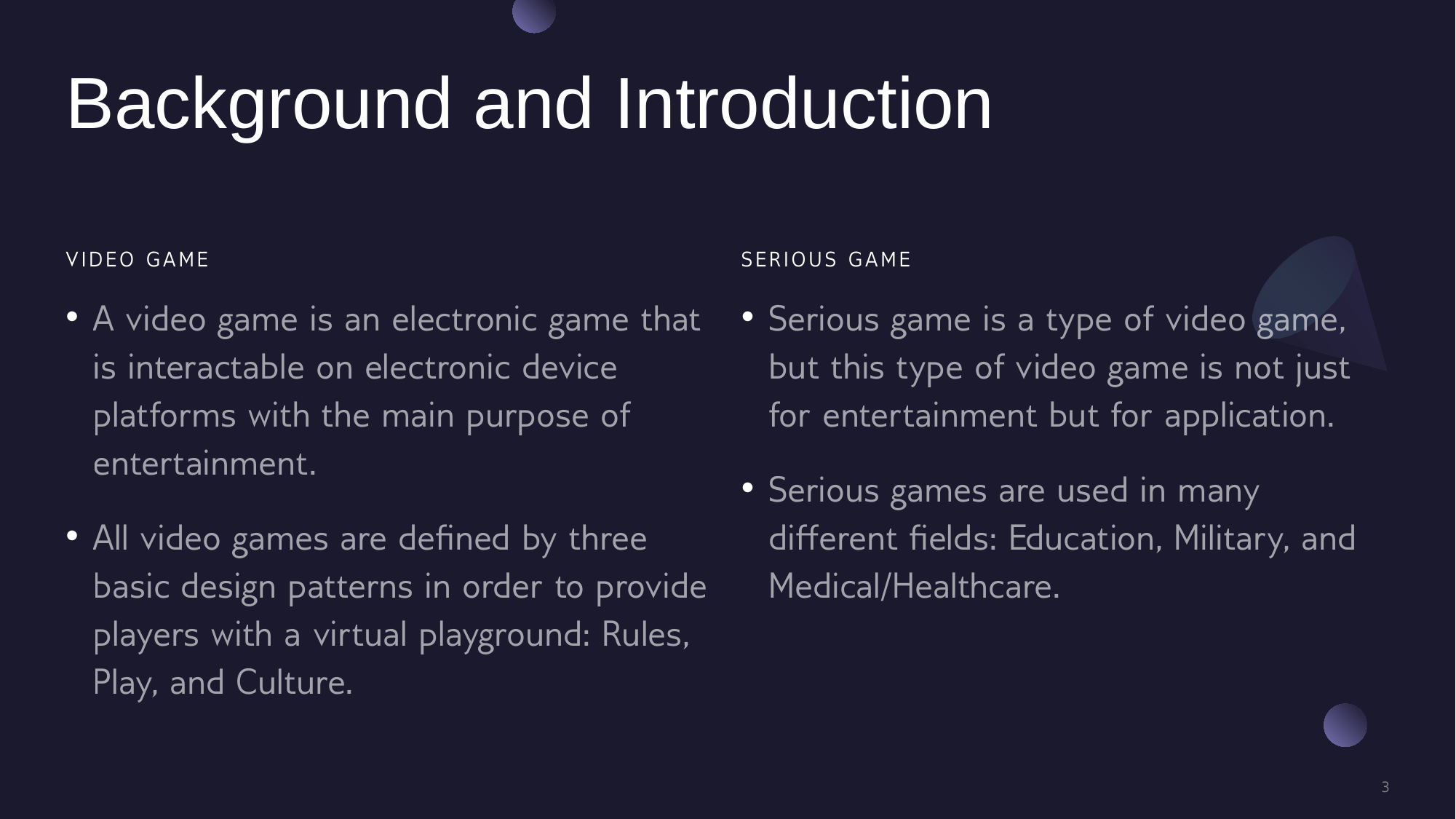

# Background and Introduction
video game
Serious game

A video game is an electronic game that is interactable on electronic device platforms with the main purpose of entertainment.
All video games are defined by three basic design patterns in order to provide players with a virtual playground: Rules, Play, and Culture.
Serious game is a type of video game, but this type of video game is not just for entertainment but for application.
Serious games are used in many different fields: Education, Military, and Medical/Healthcare.

3